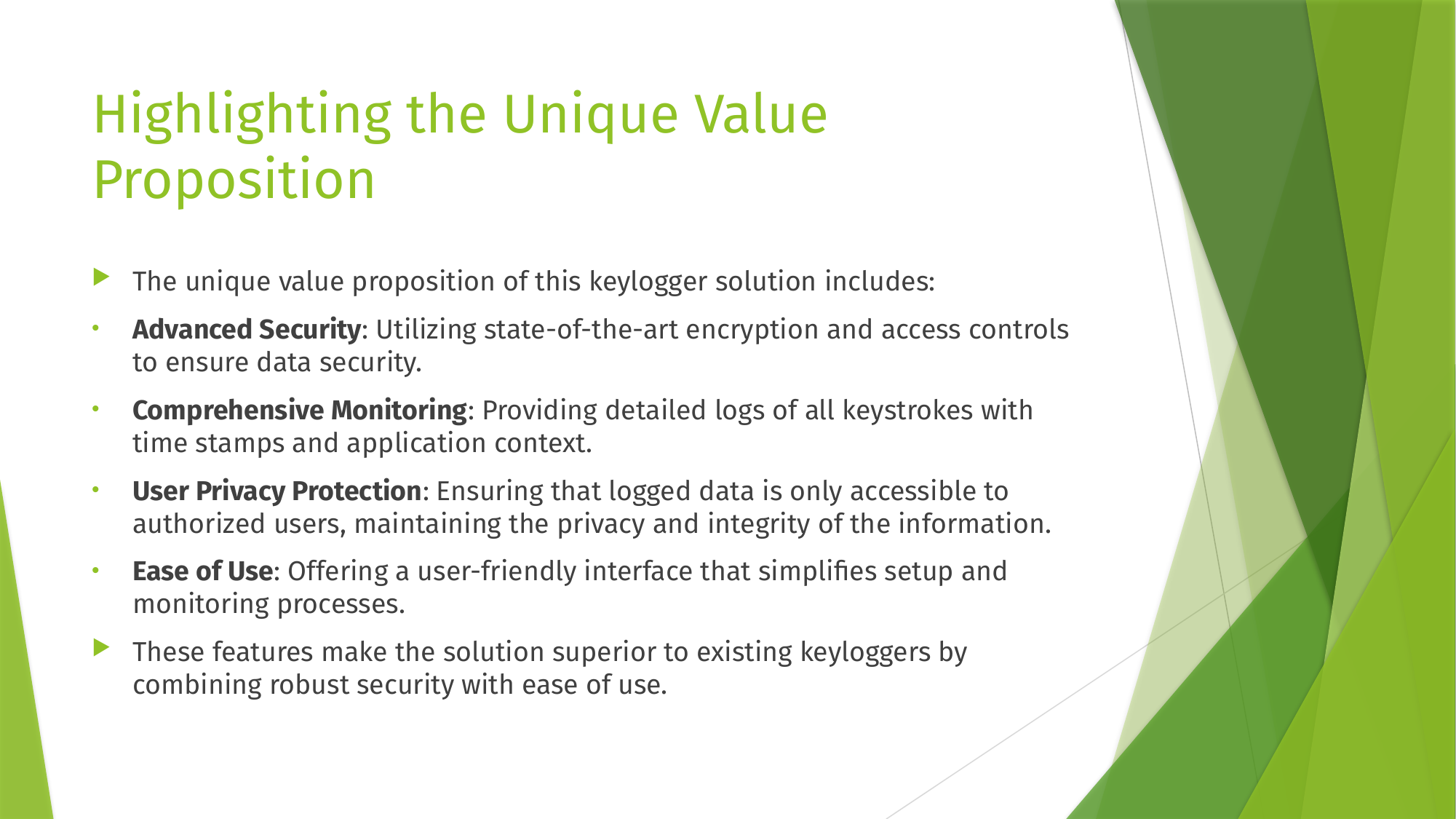

# Highlighting the Unique Value Proposition
The unique value proposition of this keylogger solution includes:
Advanced Security: Utilizing state-of-the-art encryption and access controls to ensure data security.
Comprehensive Monitoring: Providing detailed logs of all keystrokes with time stamps and application context.
User Privacy Protection: Ensuring that logged data is only accessible to authorized users, maintaining the privacy and integrity of the information.
Ease of Use: Offering a user-friendly interface that simplifies setup and monitoring processes.
These features make the solution superior to existing keyloggers by combining robust security with ease of use.